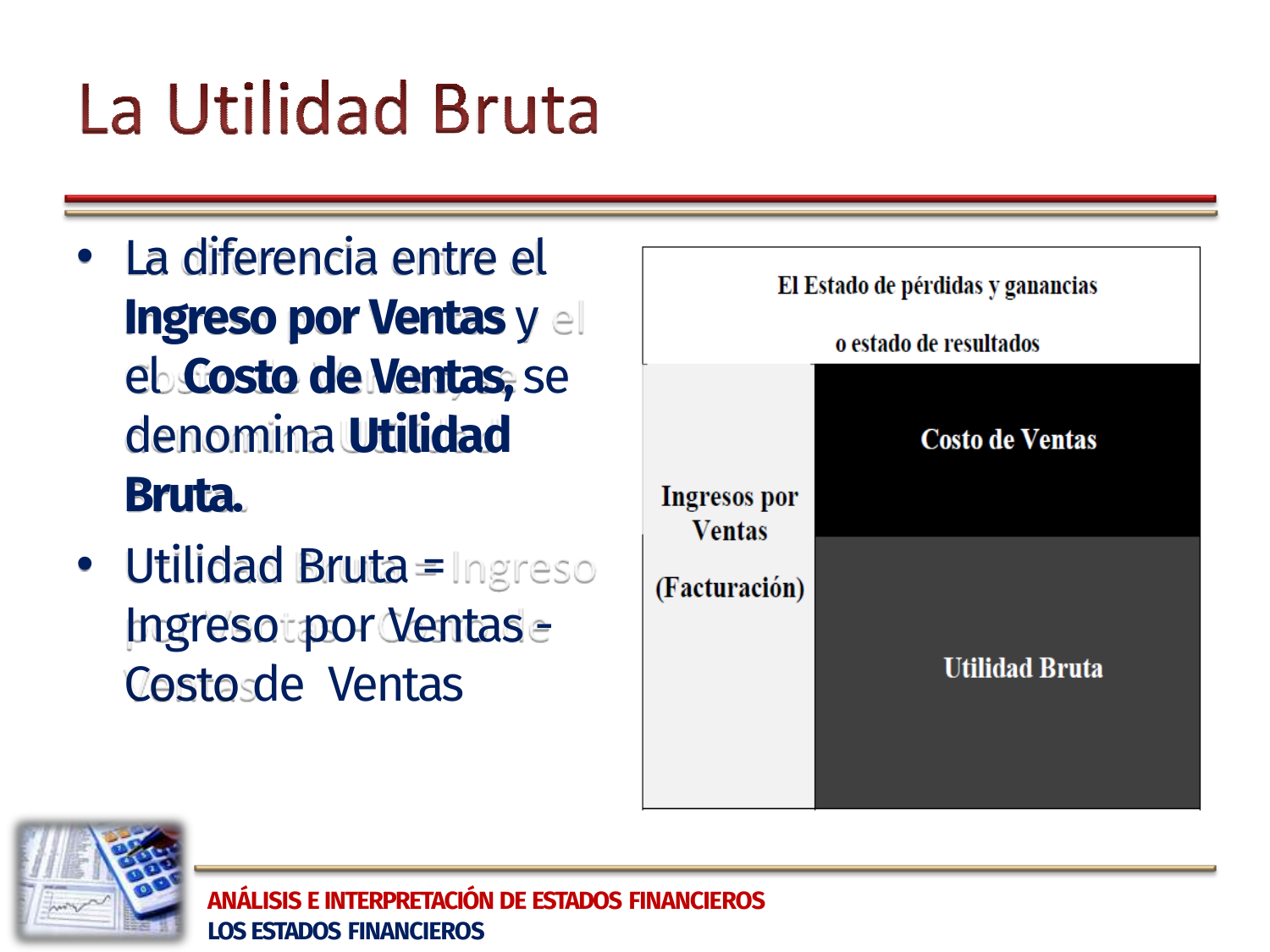

La diferencia entre el  Ingreso por Ventas y el  Costo de Ventas, se  denomina Utilidad  Bruta.
Utilidad Bruta = Ingreso  por Ventas - Costo de  Ventas

ANÁLISIS E INTERPRETACIÓN DE ESTADOS FINANCIEROS
LOS ESTADOS FINANCIEROS